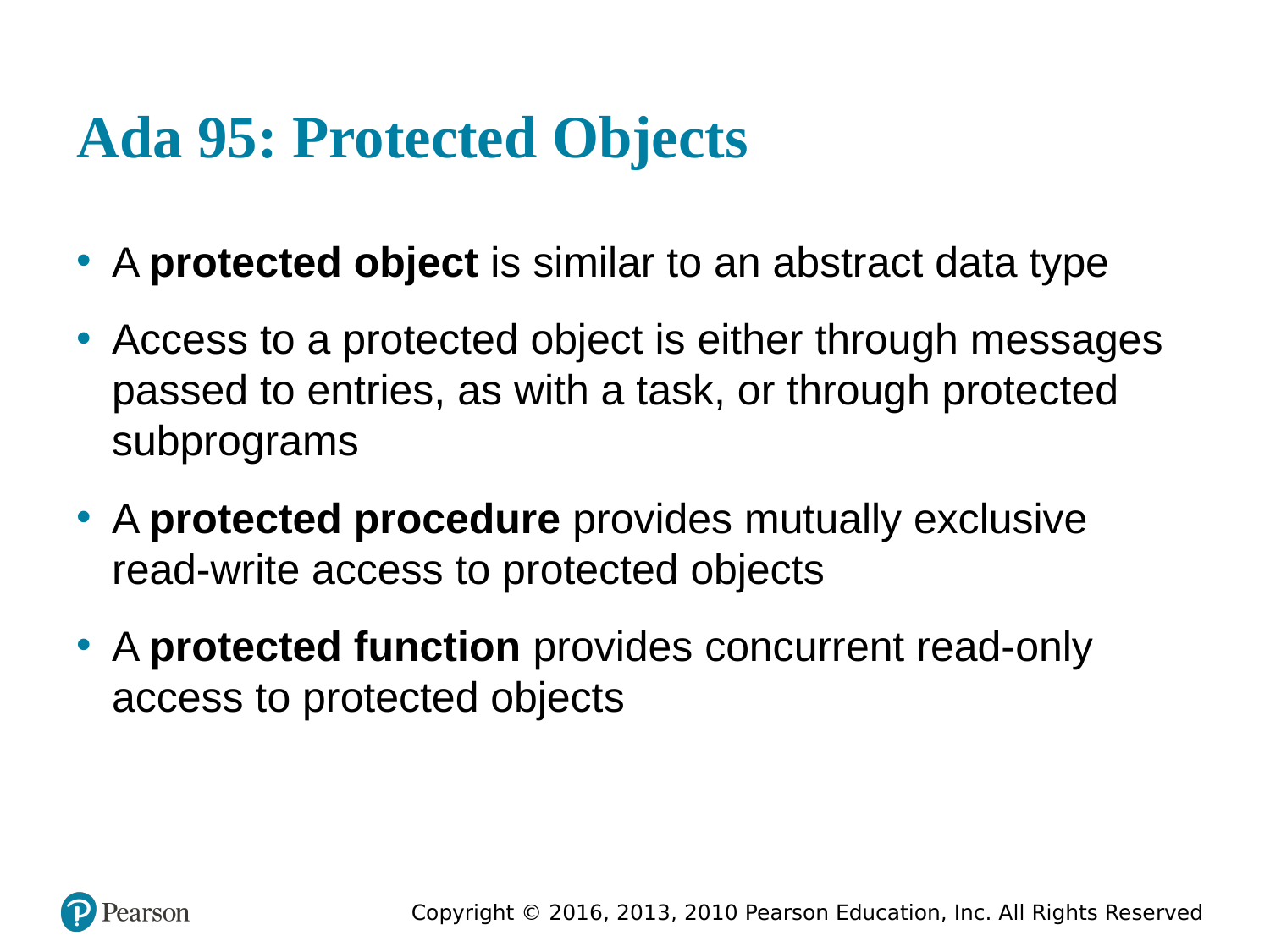

# Ada 95: Protected Objects
A protected object is similar to an abstract data type
Access to a protected object is either through messages passed to entries, as with a task, or through protected subprograms
A protected procedure provides mutually exclusive read-write access to protected objects
A protected function provides concurrent read-only access to protected objects